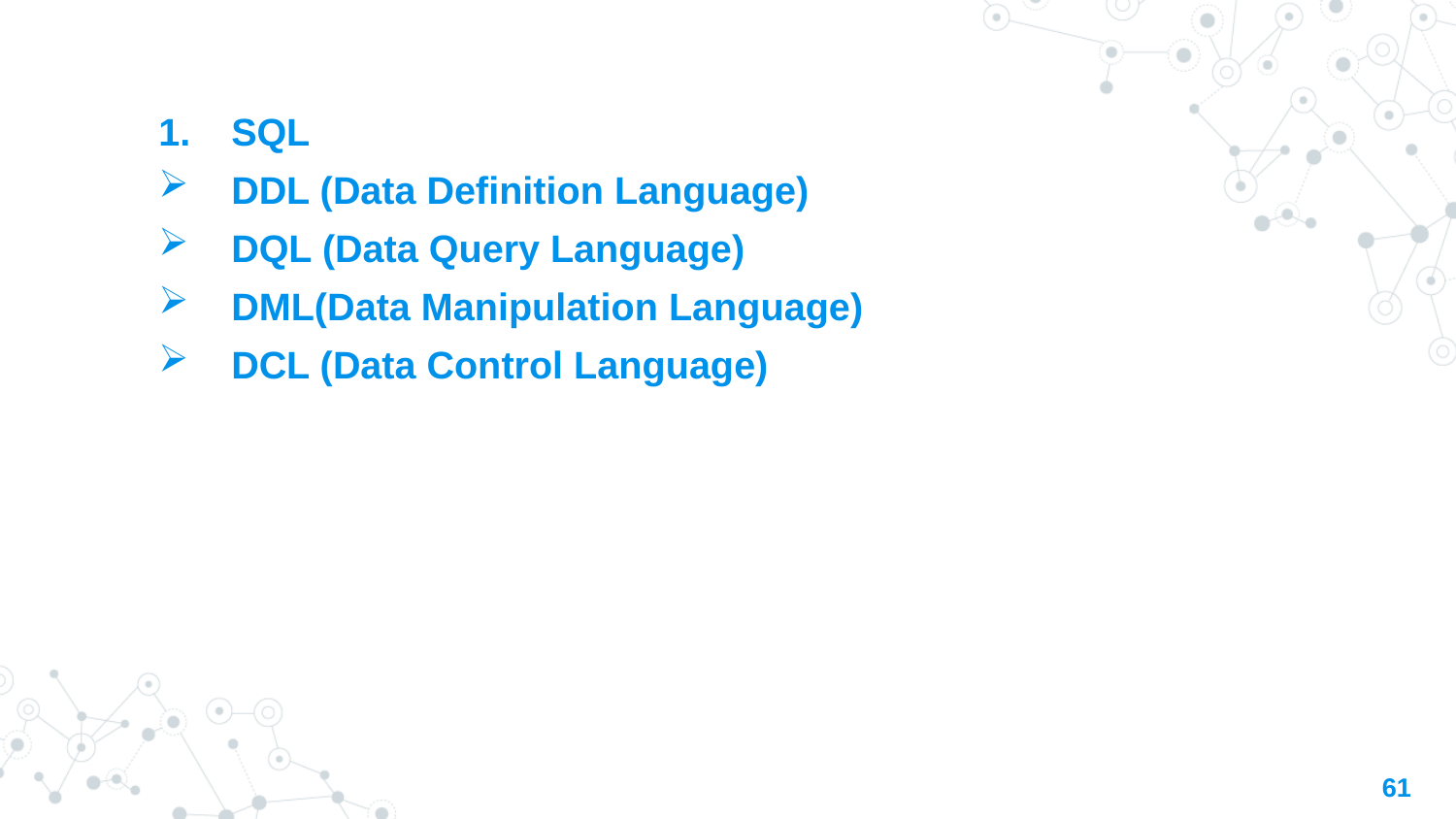

SQL
DDL (Data Definition Language)
DQL (Data Query Language)
DML(Data Manipulation Language)
DCL (Data Control Language)

61